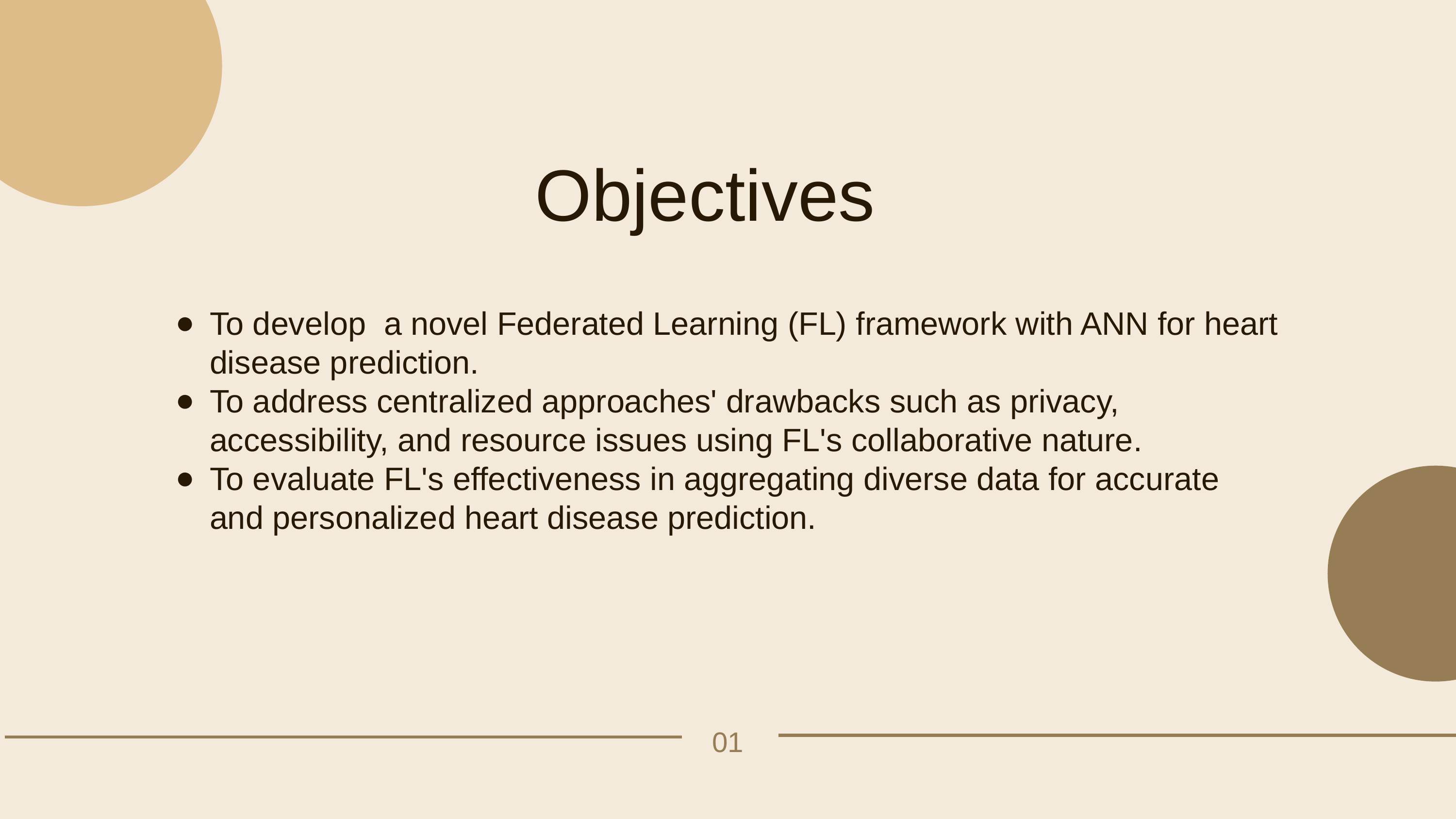

Objectives
To develop  a novel Federated Learning (FL) framework with ANN for heart disease prediction.
To address centralized approaches' drawbacks such as privacy, accessibility, and resource issues using FL's collaborative nature.
To evaluate FL's effectiveness in aggregating diverse data for accurate and personalized heart disease prediction.

01